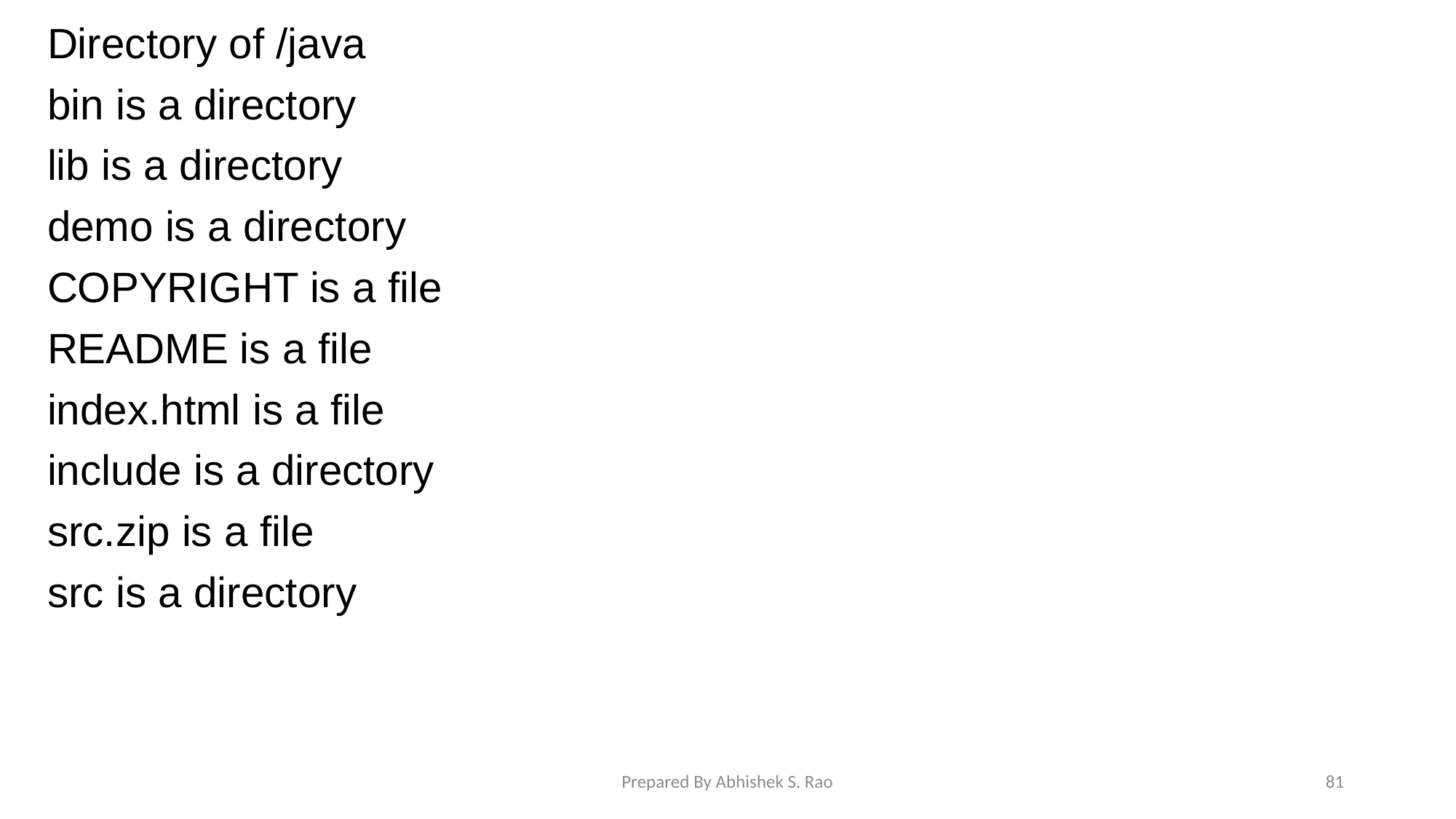

Directory of /java
bin is a directory
lib is a directory
demo is a directory
COPYRIGHT is a file
README is a file
index.html is a file
include is a directory
src.zip is a file
src is a directory
Prepared By Abhishek S. Rao
81